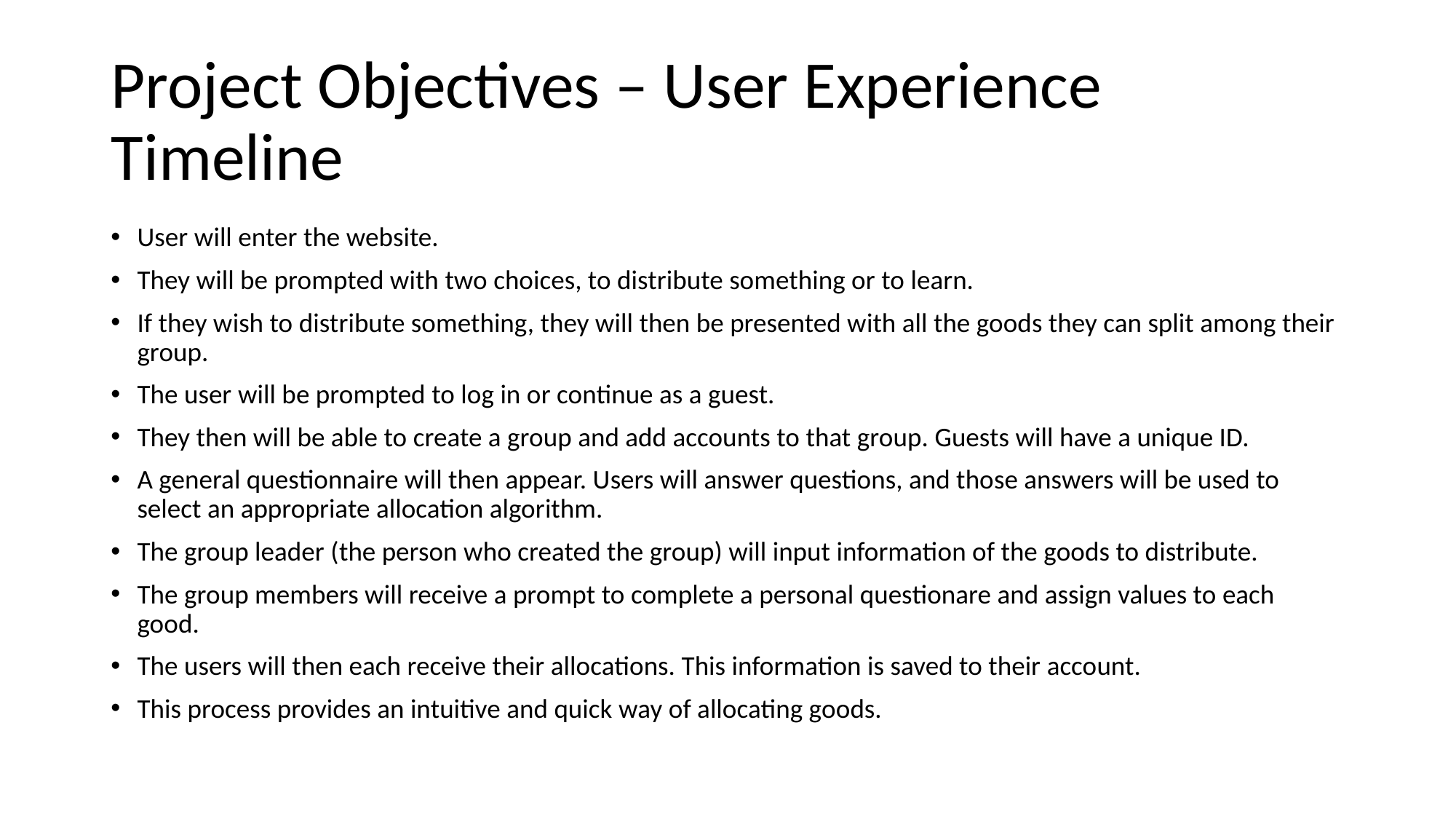

# Project Objectives – User Experience Timeline
User will enter the website.
They will be prompted with two choices, to distribute something or to learn.
If they wish to distribute something, they will then be presented with all the goods they can split among their group.
The user will be prompted to log in or continue as a guest.
They then will be able to create a group and add accounts to that group. Guests will have a unique ID.
A general questionnaire will then appear. Users will answer questions, and those answers will be used to select an appropriate allocation algorithm.
The group leader (the person who created the group) will input information of the goods to distribute.
The group members will receive a prompt to complete a personal questionare and assign values to each good.
The users will then each receive their allocations. This information is saved to their account.
This process provides an intuitive and quick way of allocating goods.